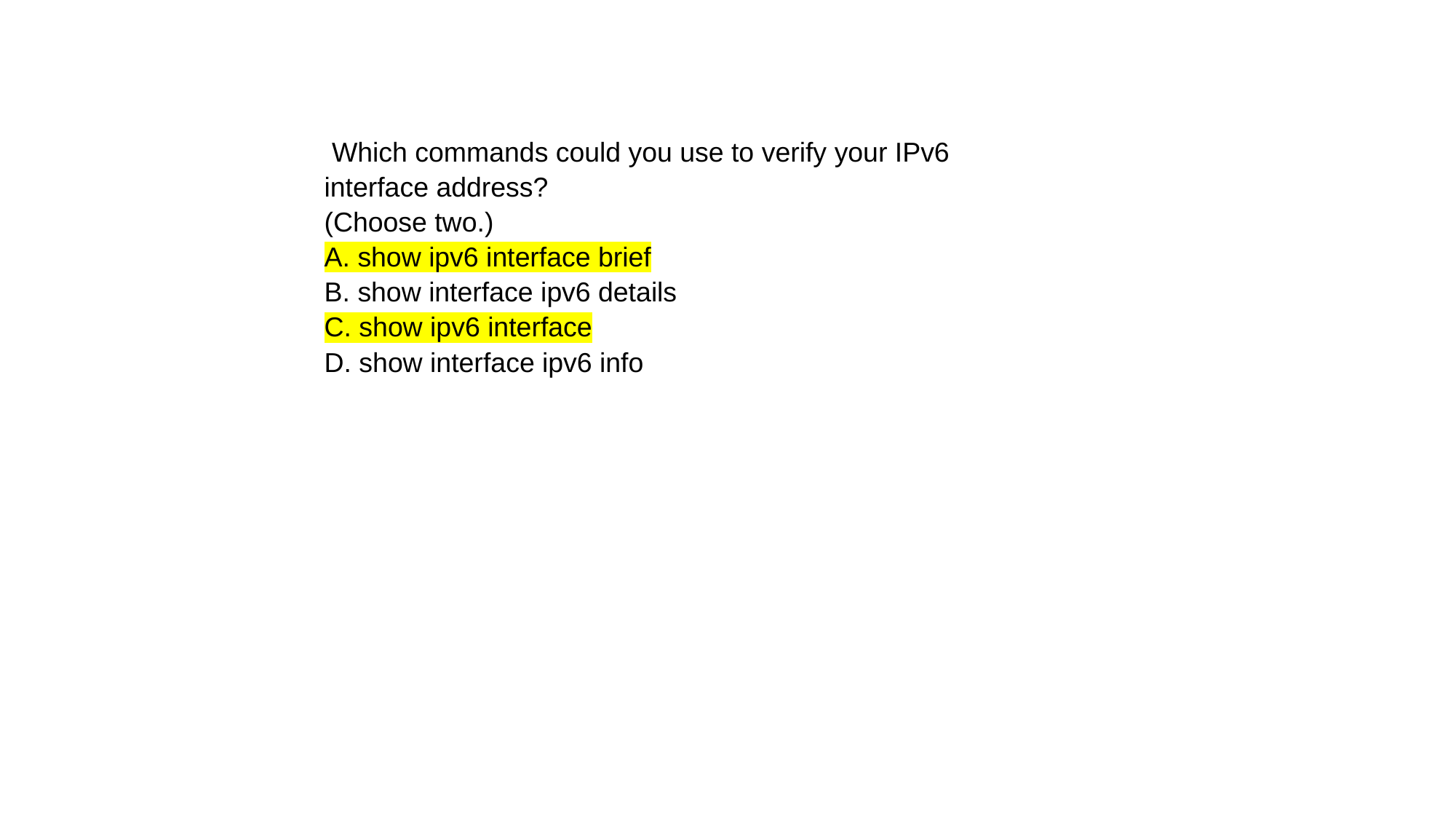

Which commands could you use to verify your IPv6 interface address?
(Choose two.)
A. show ipv6 interface brief
B. show interface ipv6 details
C. show ipv6 interface
D. show interface ipv6 info